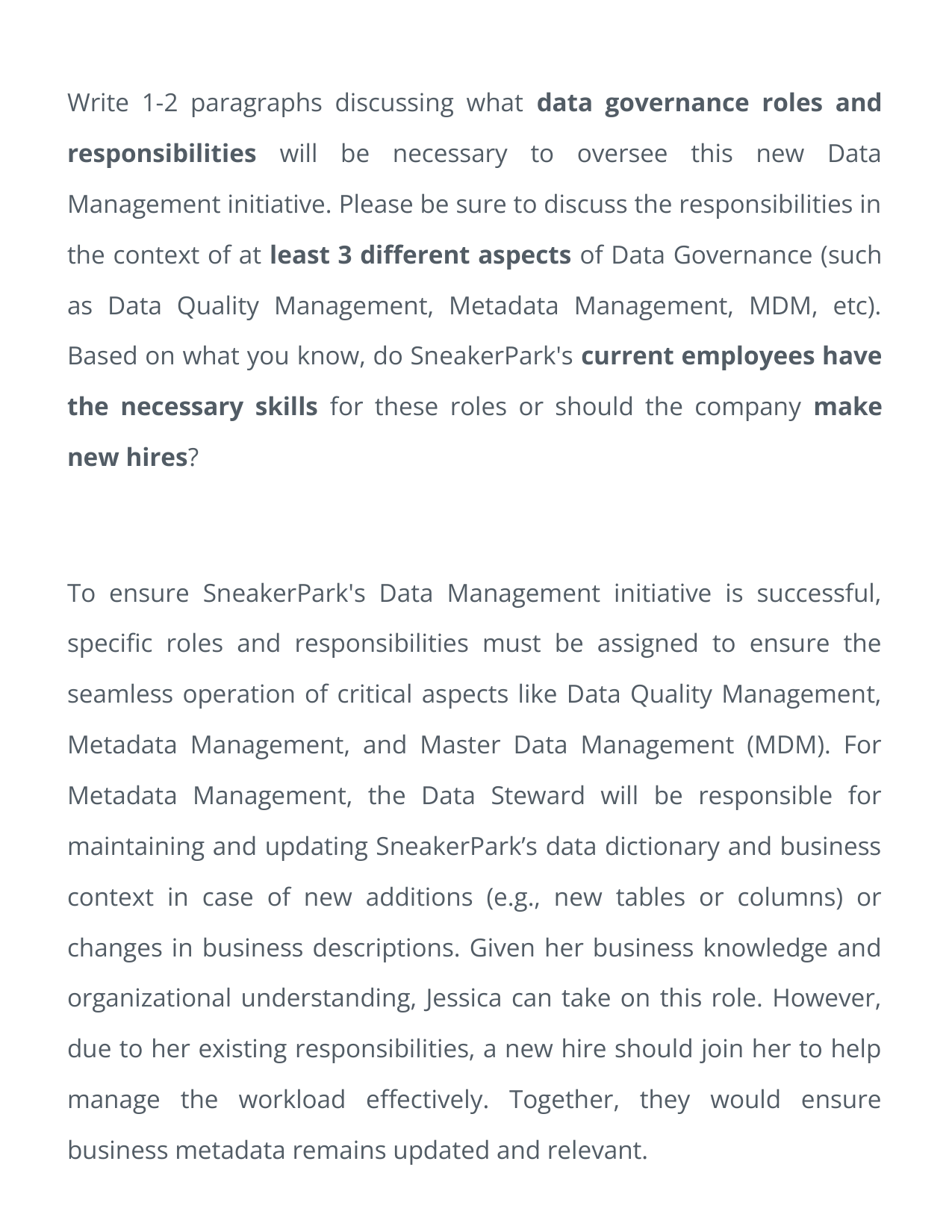

Write 1-2 paragraphs discussing what data governance roles and responsibilities will be necessary to oversee this new Data Management initiative. Please be sure to discuss the responsibilities in the context of at least 3 different aspects of Data Governance (such as Data Quality Management, Metadata Management, MDM, etc). Based on what you know, do SneakerPark's current employees have the necessary skills for these roles or should the company make new hires?

To ensure SneakerPark's Data Management initiative is successful, specific roles and responsibilities must be assigned to ensure the seamless operation of critical aspects like Data Quality Management, Metadata Management, and Master Data Management (MDM). For Metadata Management, the Data Steward will be responsible for maintaining and updating SneakerPark’s data dictionary and business context in case of new additions (e.g., new tables or columns) or changes in business descriptions. Given her business knowledge and organizational understanding, Jessica can take on this role. However, due to her existing responsibilities, a new hire should join her to help manage the workload effectively. Together, they would ensure business metadata remains updated and relevant.